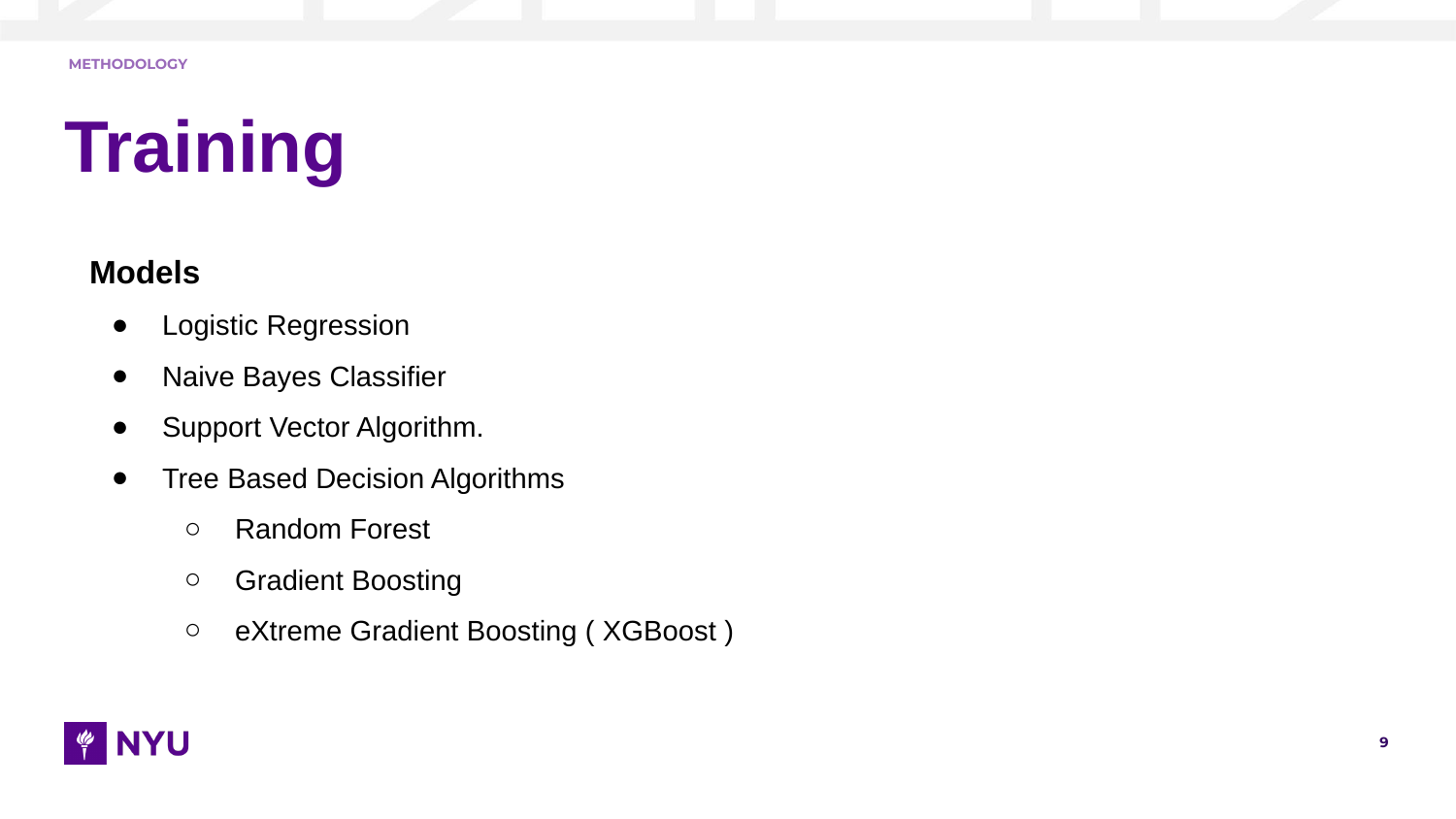

METHODOLOGY
# Training
Models
Logistic Regression
Naive Bayes Classifier
Support Vector Algorithm.
Tree Based Decision Algorithms
Random Forest
Gradient Boosting
eXtreme Gradient Boosting ( XGBoost )